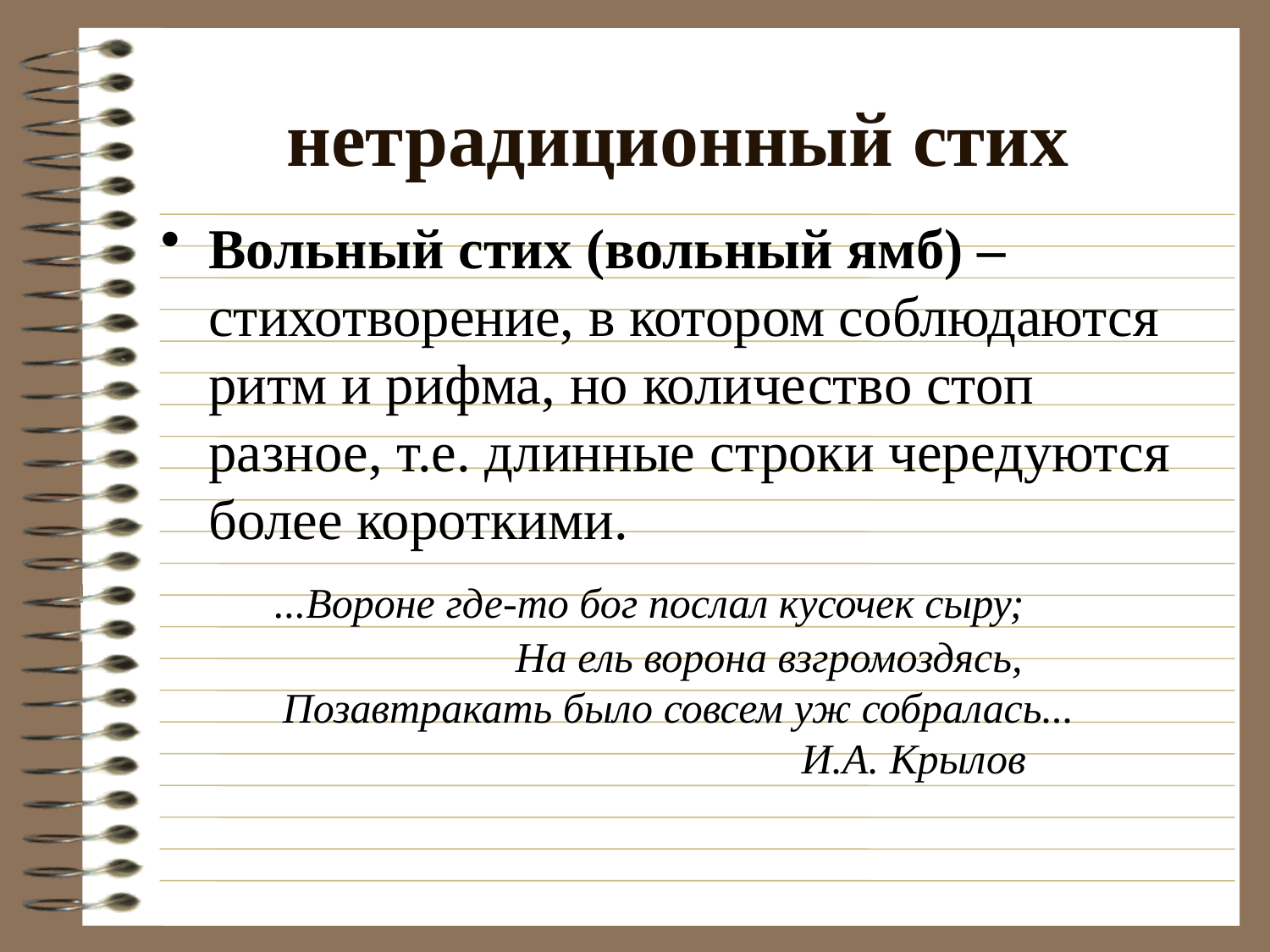

# нетрадиционный стих
Вольный стих (вольный ямб) – стихотворение, в котором соблюдаются ритм и рифма, но количество стоп разное, т.е. длинные строки чередуются более короткими.
        ...Вороне где-то бог послал кусочек сыру;
                             На ель ворона взгромоздясь,
       Позавтракать было совсем уж собралась...
                                                        И.А. Крылов